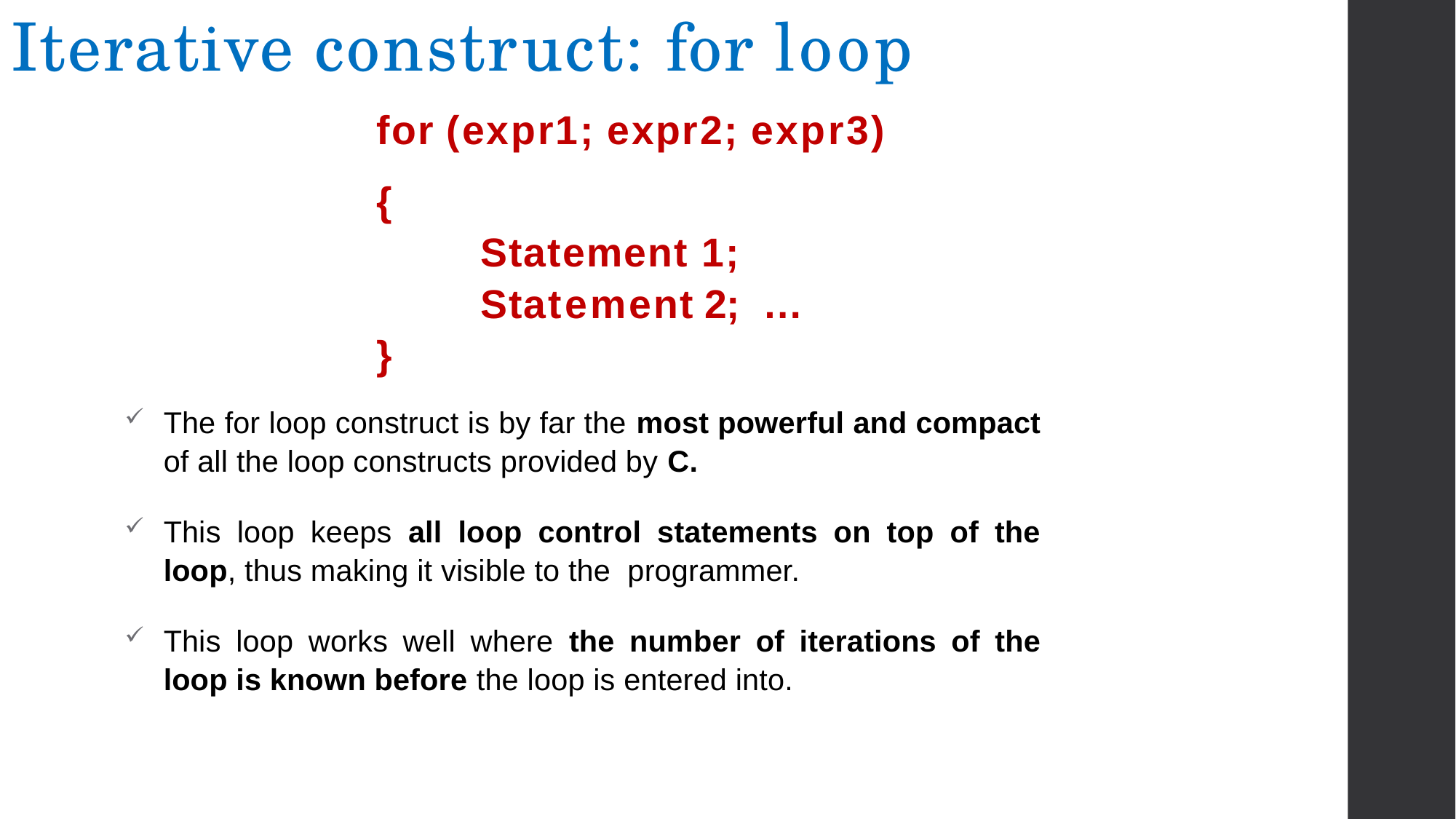

# Iterative construct:	for loop
for (expr1; expr2; expr3)
{
Statement 1;
Statement 2;  …
}
The for loop construct is by far the most powerful and compact of all the loop constructs provided by C.
This loop keeps all loop control statements on top of the loop, thus making it visible to the  programmer.
This loop works well where the number of iterations of the loop is known before the loop is entered into.